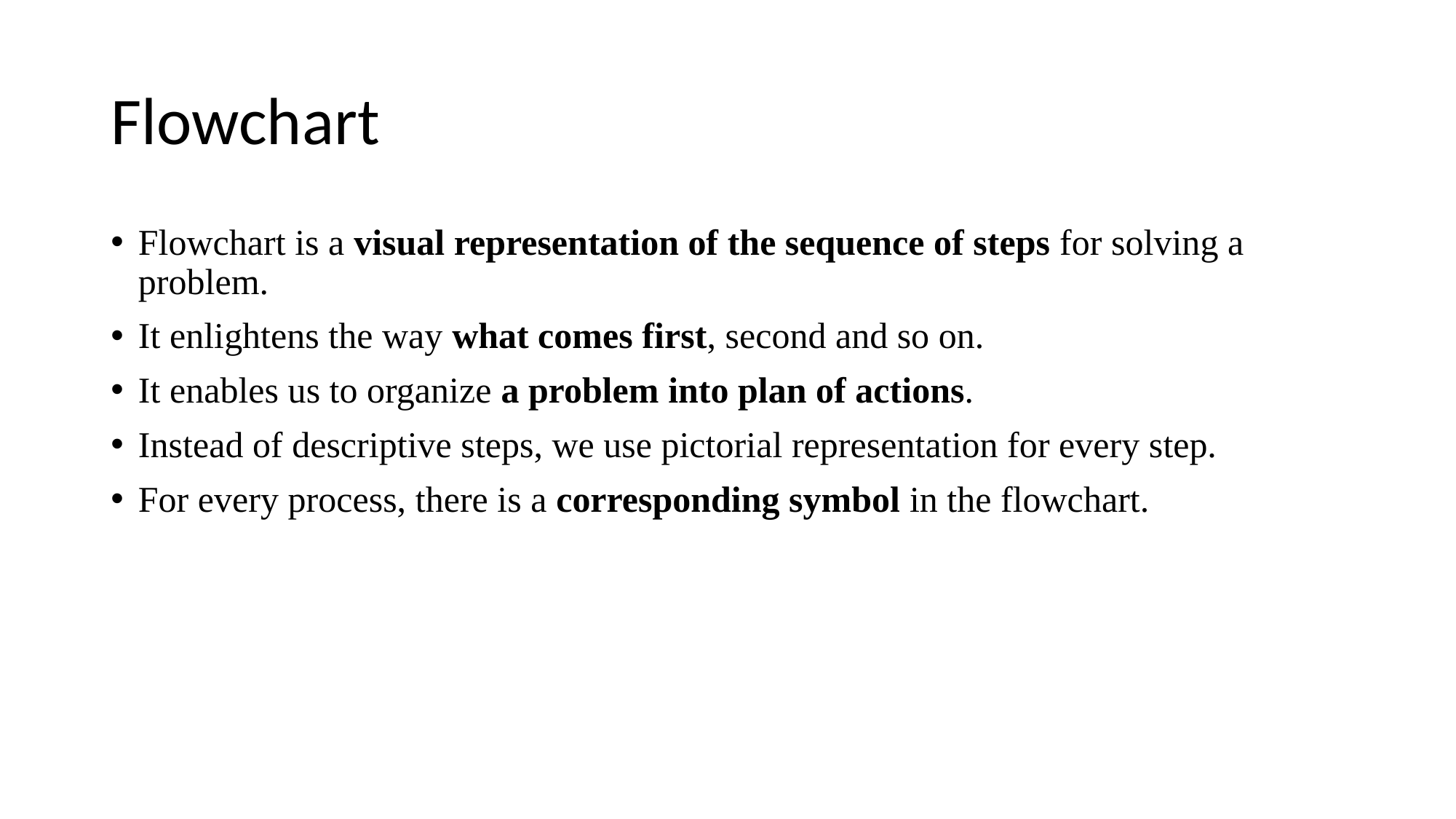

# Flowchart
Flowchart is a visual representation of the sequence of steps for solving a problem.
It enlightens the way what comes first, second and so on.
It enables us to organize a problem into plan of actions.
Instead of descriptive steps, we use pictorial representation for every step.
For every process, there is a corresponding symbol in the flowchart.